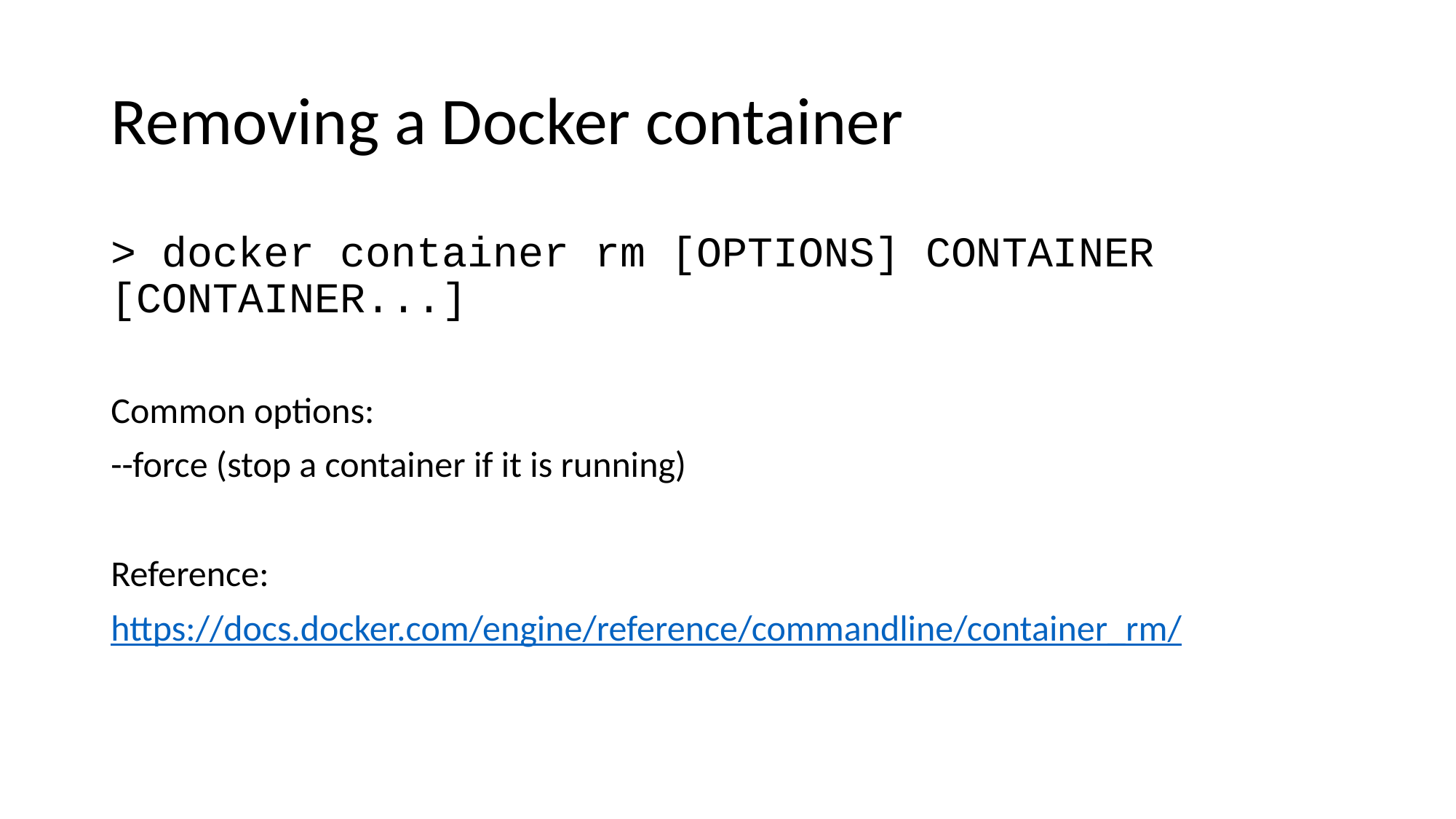

# Removing a Docker container
> docker container rm [OPTIONS] CONTAINER [CONTAINER...]

Common options:
--force (stop a container if it is running)

Reference:
https://docs.docker.com/engine/reference/commandline/container_rm/